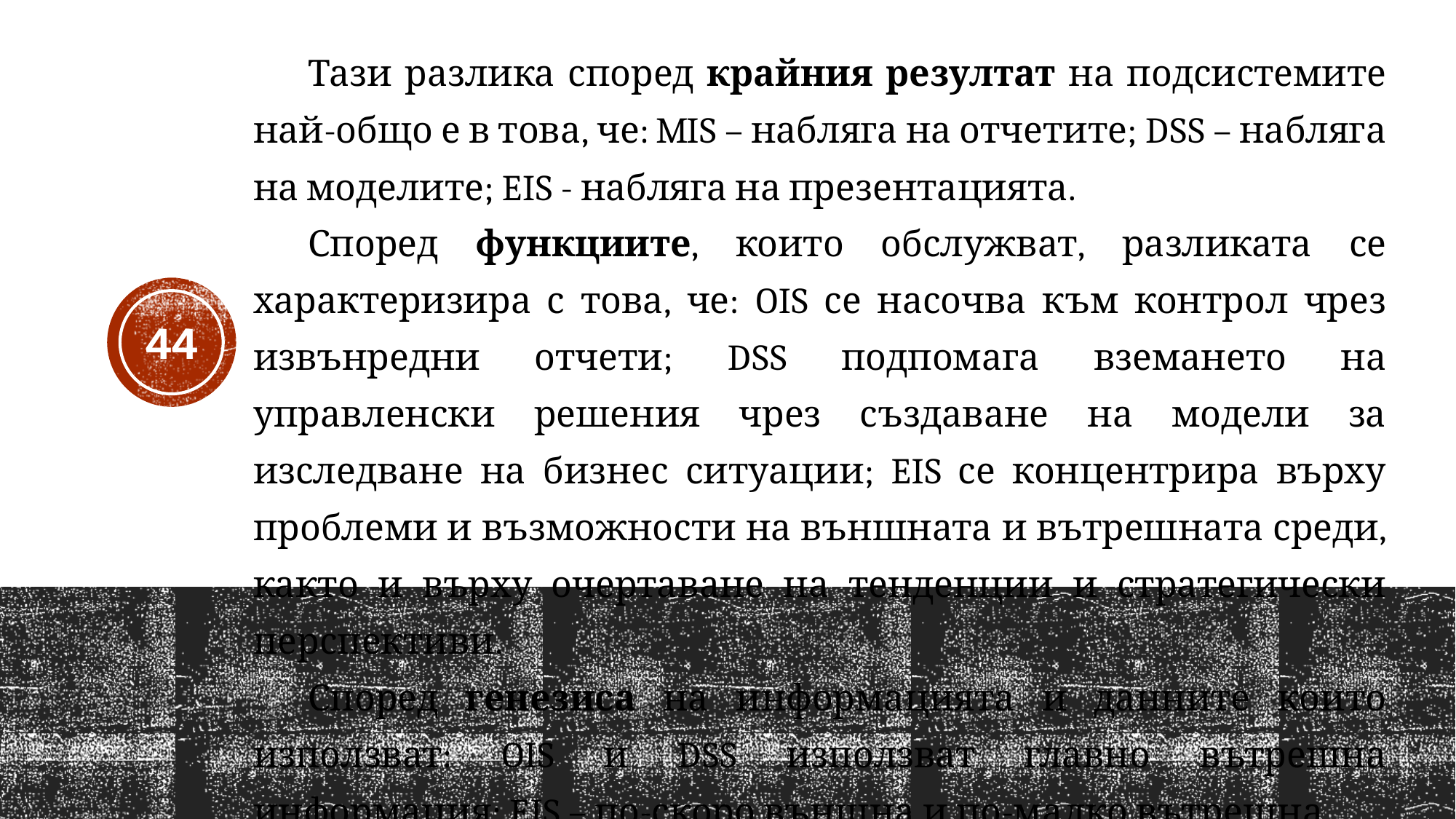

Тази разлика според крайния резултат на подсистемите най-общо е в това, че: MIS – набляга на отчетите; DSS – набляга на моделите; EIS - набляга на презентацията.
Според функциите, които обслужват, разликата се характеризира с това, че: OIS се насочва към контрол чрез извънредни отчети; DSS подпомага вземането на управленски решения чрез създаване на модели за изследване на бизнес ситуации; EIS се концентрира върху проблеми и възможности на външната и вътрешната среди, както и върху очертаване на тенденции и стратегически перспективи.
Според генезиса на информацията и данните които използват: OIS и DSS използват главно вътрешна информация; EIS – по-скоро външна и по-малко вътрешна.
44